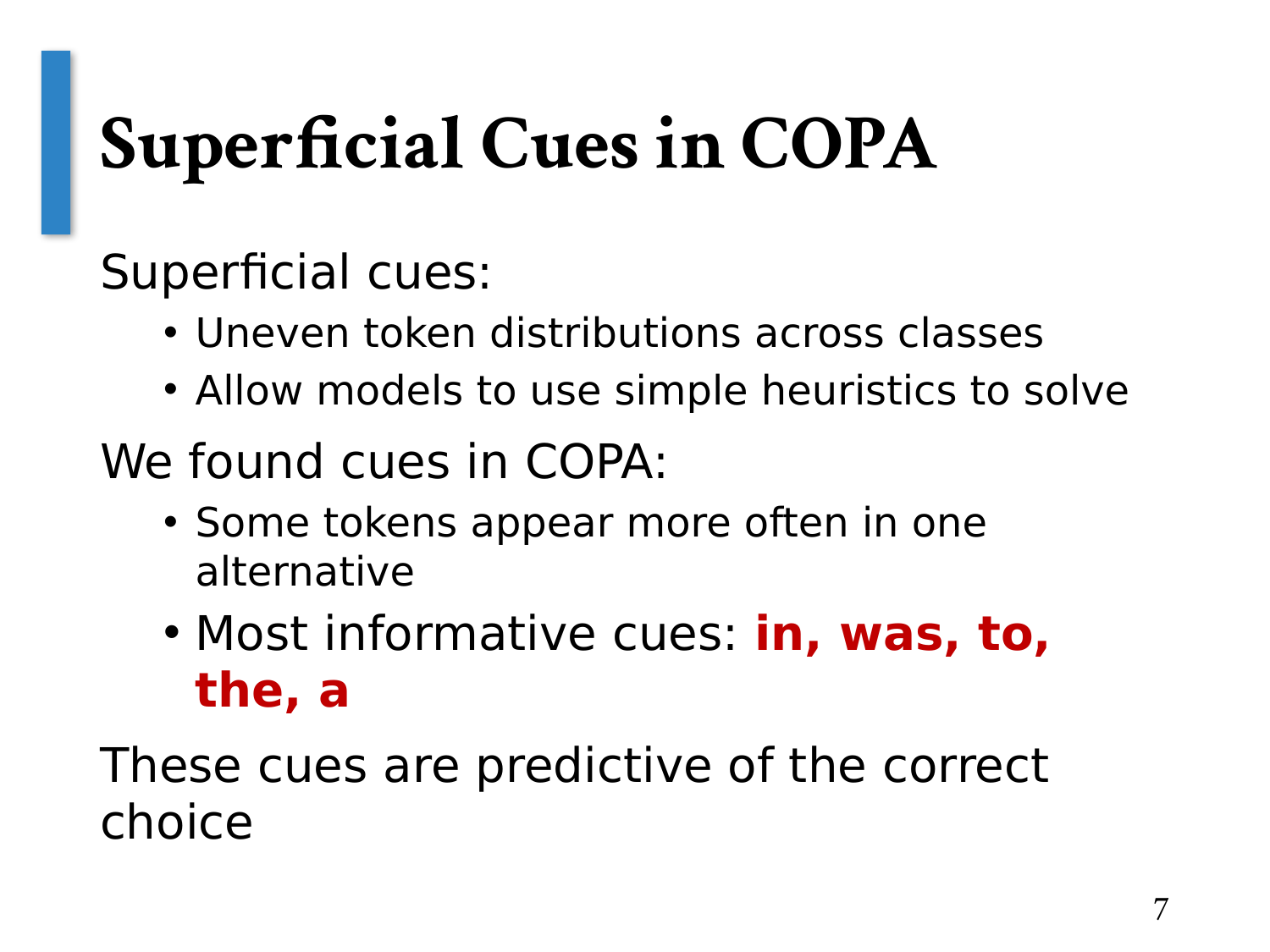

# Superficial Cues in COPA
Superficial cues:
Uneven token distributions across classes
Allow models to use simple heuristics to solve
We found cues in COPA:
Some tokens appear more often in one alternative
Most informative cues: in, was, to, the, a
These cues are predictive of the correct choice
7